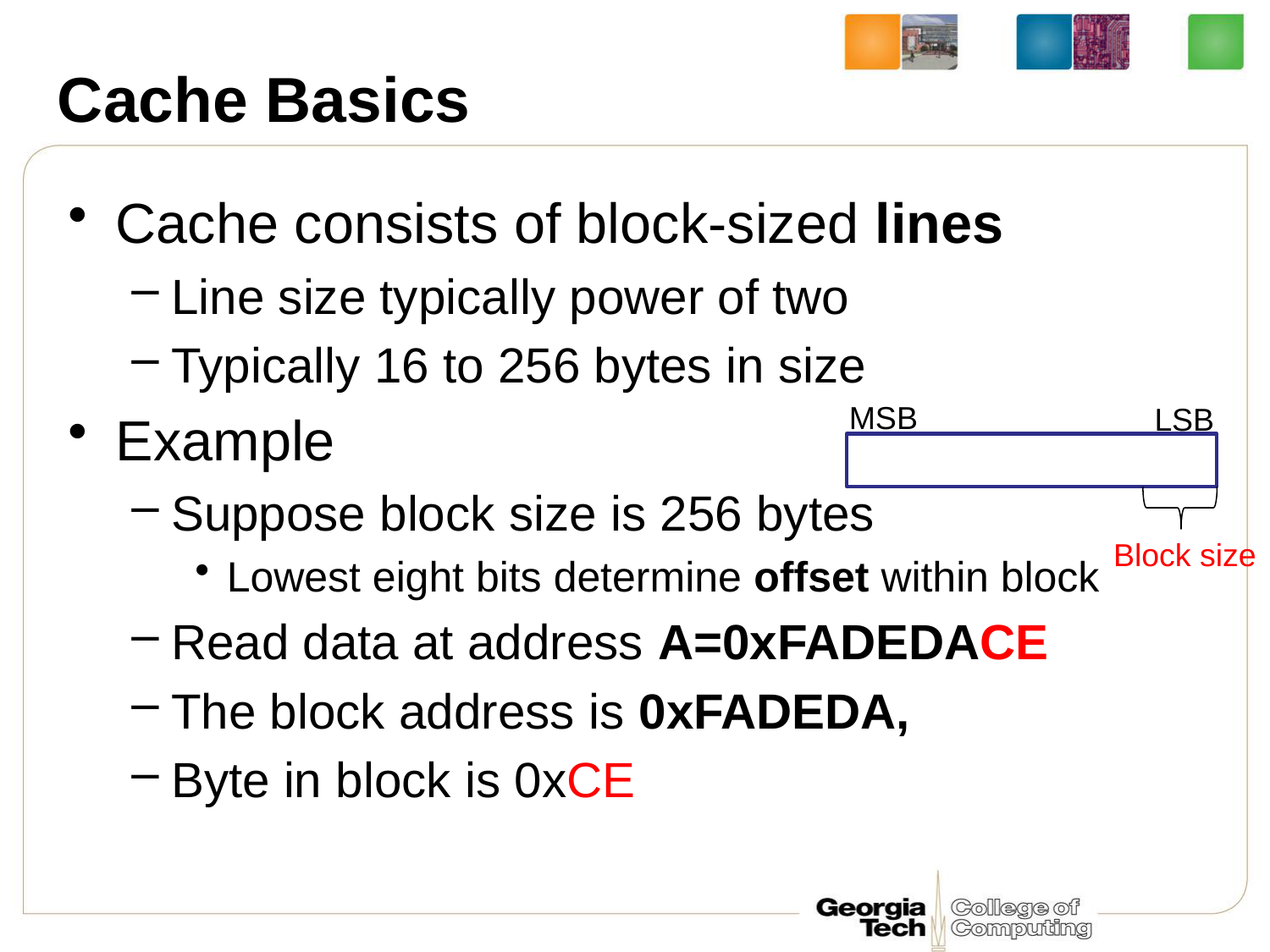

# Cache Basics
Cache consists of block-sized lines
Line size typically power of two
Typically 16 to 256 bytes in size
Example
Suppose block size is 256 bytes
Lowest eight bits determine offset within block
Read data at address A=0xFADEDACE
The block address is 0xFADEDA,
Byte in block is 0xCE
MSB
LSB

Block size